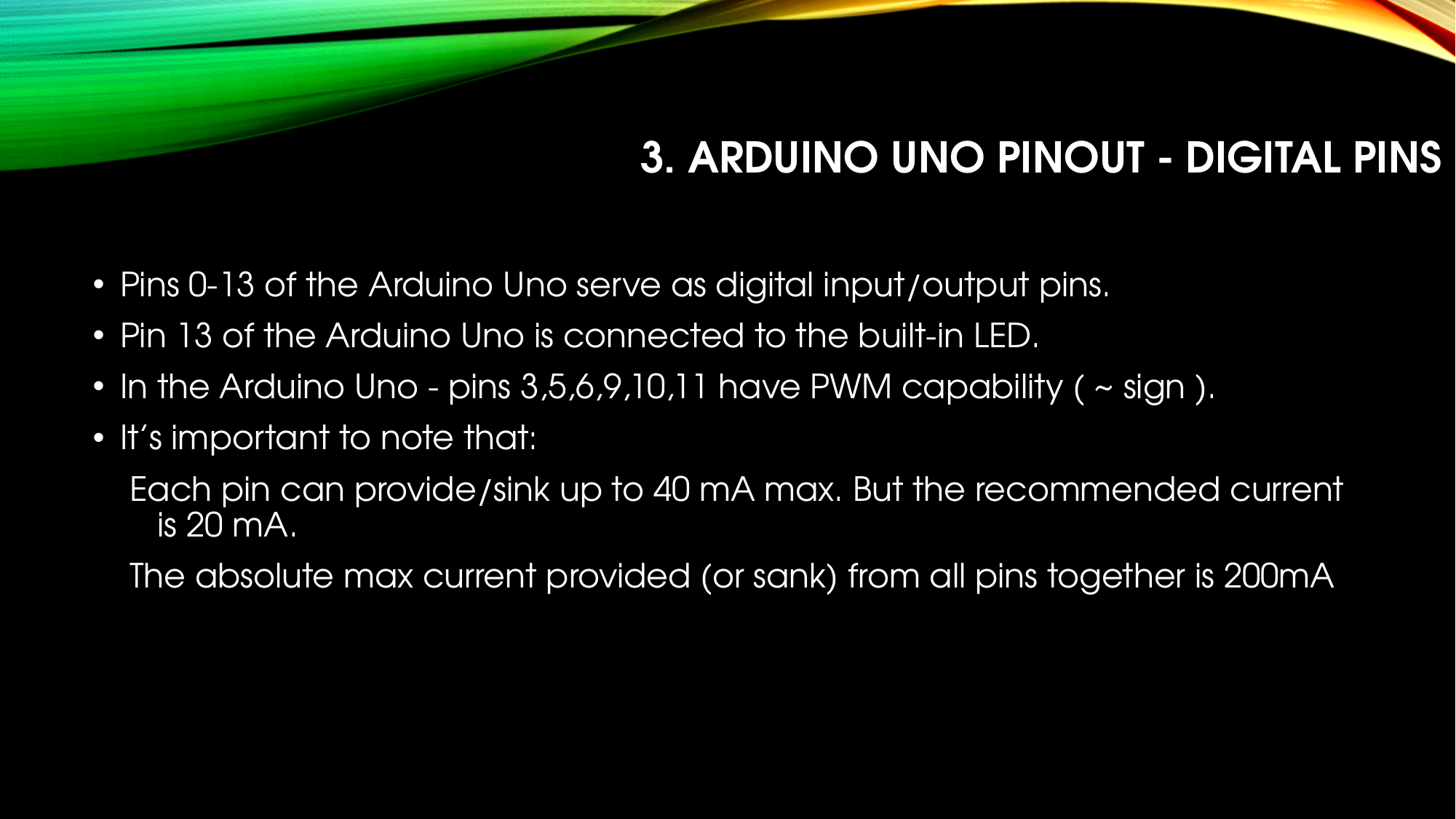

# 3. Arduino Uno Pinout - Digital Pins
Pins 0-13 of the Arduino Uno serve as digital input/output pins.
Pin 13 of the Arduino Uno is connected to the built-in LED.
In the Arduino Uno - pins 3,5,6,9,10,11 have PWM capability ( ~ sign ).
It’s important to note that:
    Each pin can provide/sink up to 40 mA max. But the recommended current         is 20 mA.
    The absolute max current provided (or sank) from all pins together is 200mA